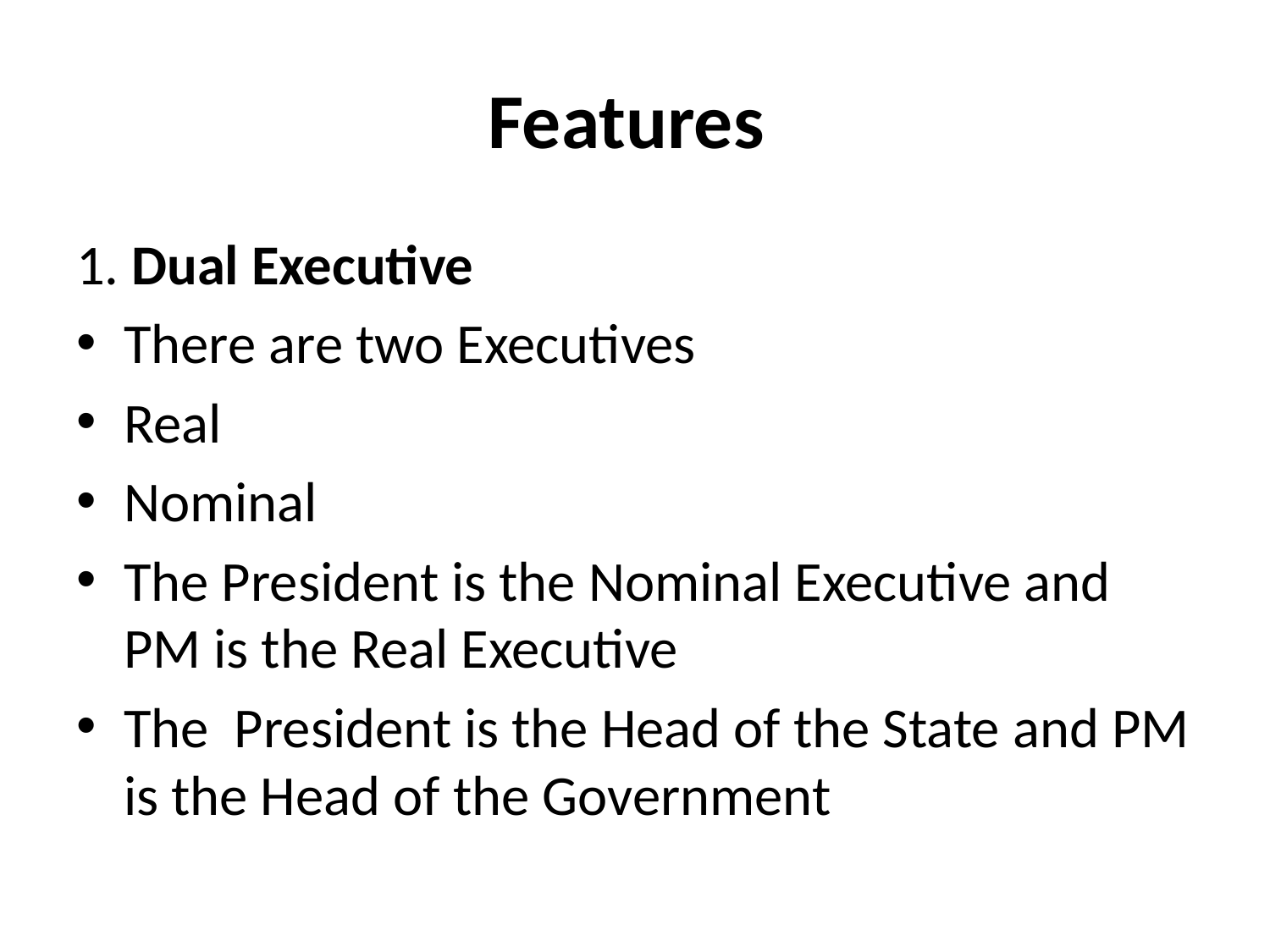

# Features
1. Dual Executive
There are two Executives
Real
Nominal
The President is the Nominal Executive and PM is the Real Executive
The  President is the Head of the State and PM is the Head of the Government